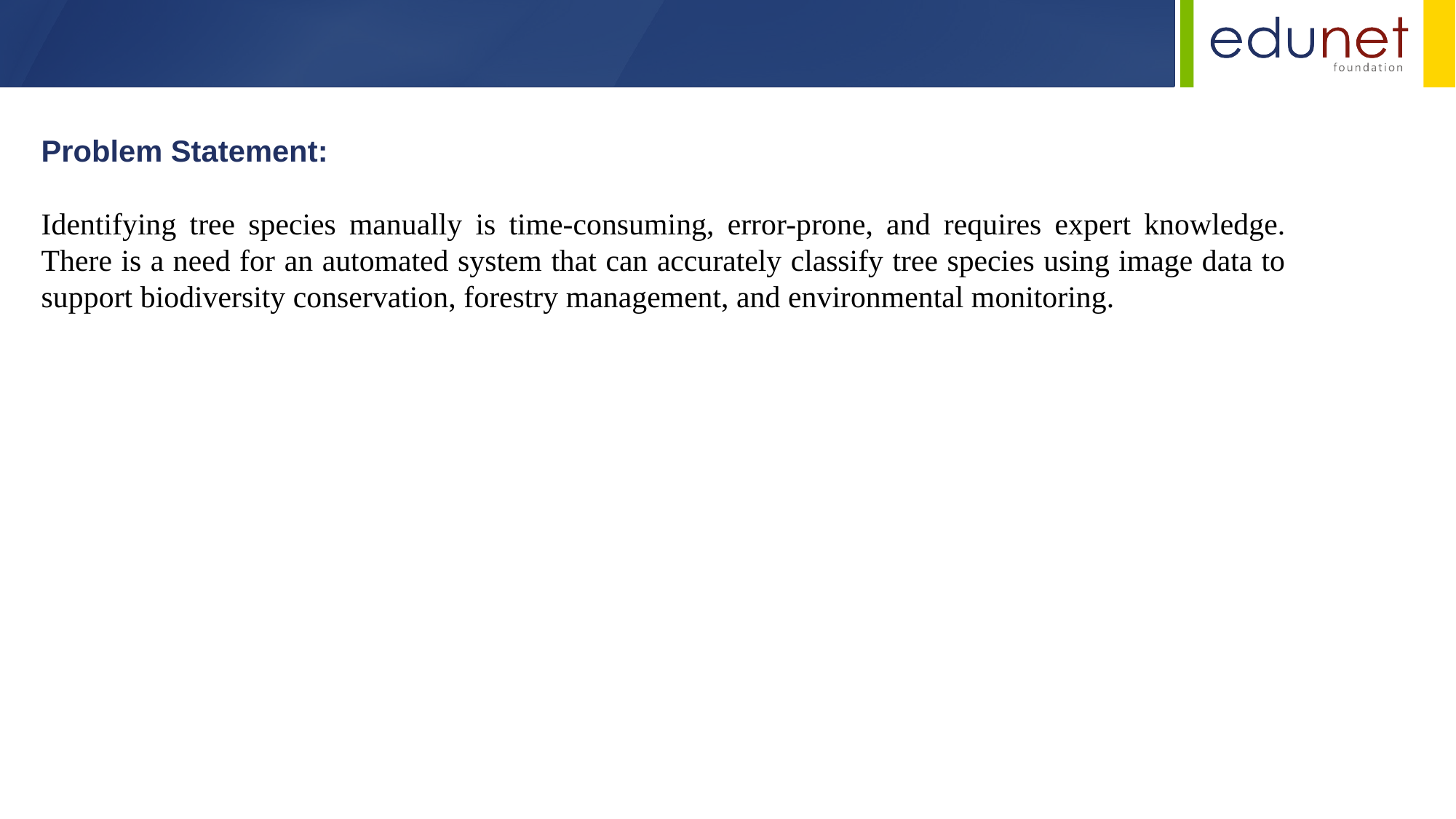

Problem Statement:

Identifying tree species manually is time-consuming, error-prone, and requires expert knowledge. There is a need for an automated system that can accurately classify tree species using image data to support biodiversity conservation, forestry management, and environmental monitoring.